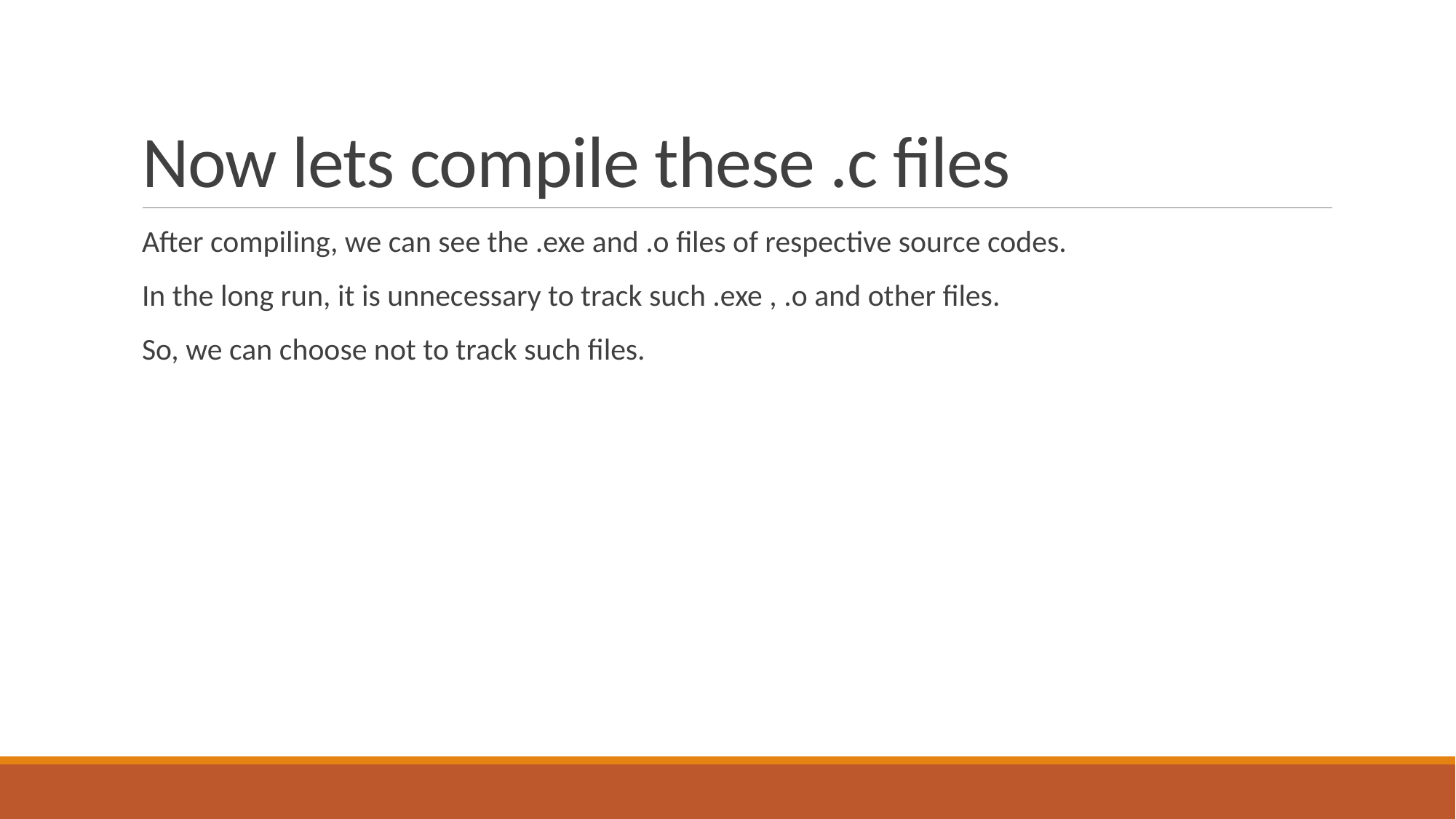

# Now lets compile these .c files
After compiling, we can see the .exe and .o files of respective source codes.
In the long run, it is unnecessary to track such .exe , .o and other files.
So, we can choose not to track such files.